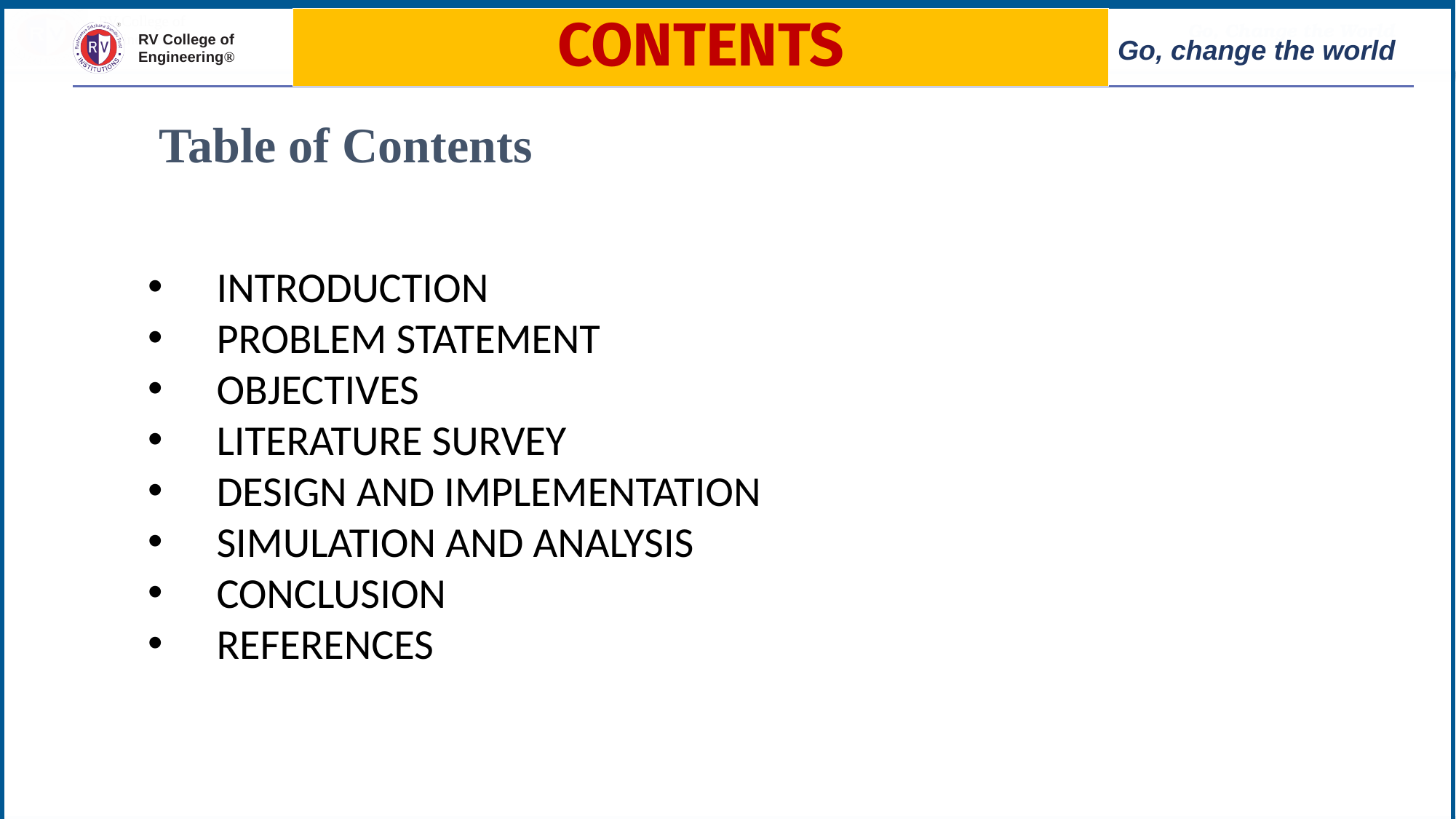

CONTENTS

Go, change the world
RV College of
Engineering®

Table of Contents
INTRODUCTION
PROBLEM STATEMENT
OBJECTIVES
LITERATURE SURVEY
DESIGN AND IMPLEMENTATION
SIMULATION AND ANALYSIS
CONCLUSION
REFERENCES